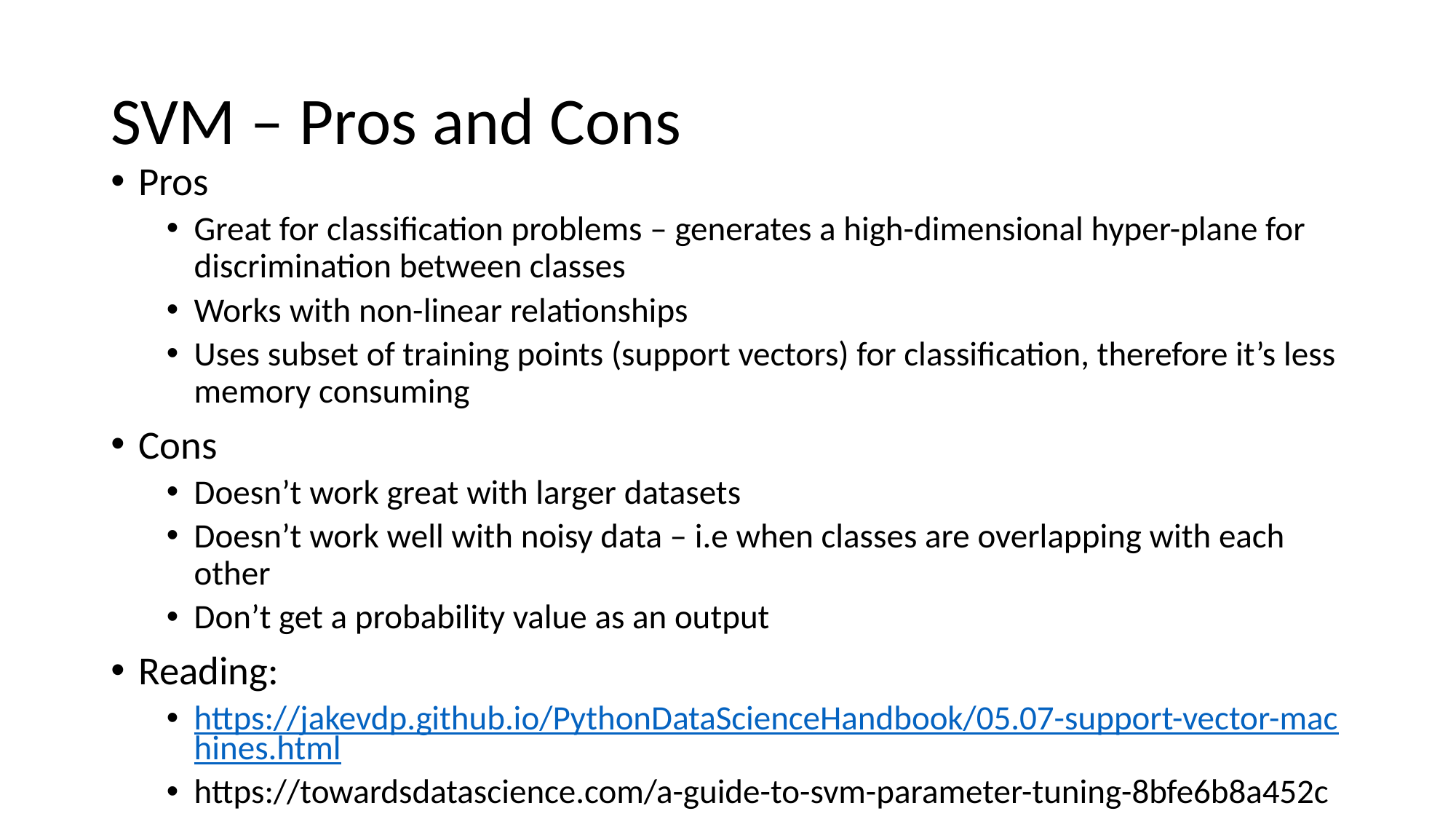

# SVM – Pros and Cons
Pros
Great for classification problems – generates a high-dimensional hyper-plane for discrimination between classes
Works with non-linear relationships
Uses subset of training points (support vectors) for classification, therefore it’s less memory consuming
Cons
Doesn’t work great with larger datasets
Doesn’t work well with noisy data – i.e when classes are overlapping with each other
Don’t get a probability value as an output
Reading:
https://jakevdp.github.io/PythonDataScienceHandbook/05.07-support-vector-machines.html
https://towardsdatascience.com/a-guide-to-svm-parameter-tuning-8bfe6b8a452c